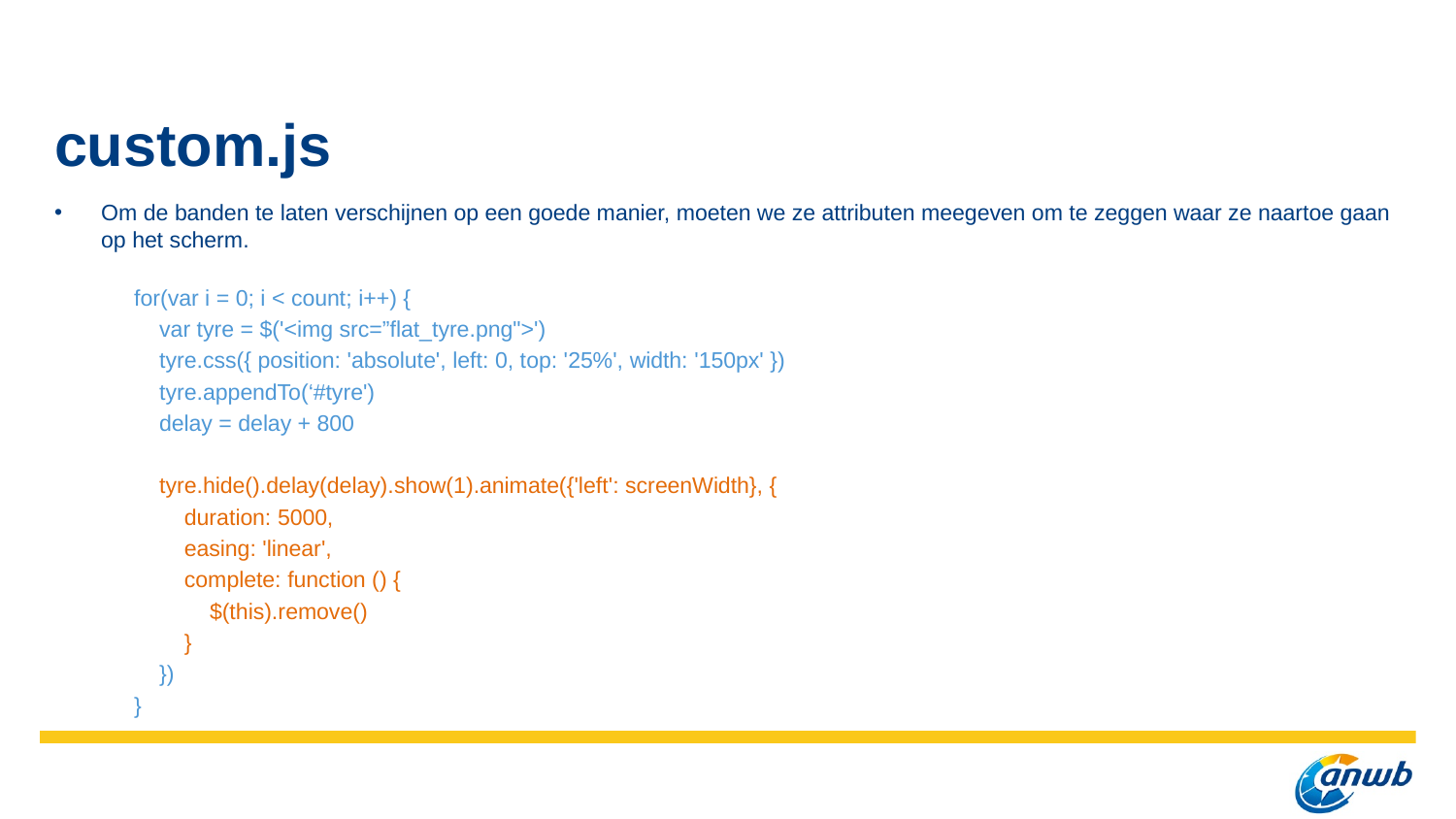

# custom.js
Om de banden te laten verschijnen op een goede manier, moeten we ze attributen meegeven om te zeggen waar ze naartoe gaan op het scherm.
    for(var i = 0; i < count; i++) {
        var tyre = $('<img src=”flat_tyre.png">')
        tyre.css({ position: 'absolute', left: 0, top: '25%', width: '150px' })
        tyre.appendTo(‘#tyre')
        delay = delay + 800

        tyre.hide().delay(delay).show(1).animate({'left': screenWidth}, {
            duration: 5000,
            easing: 'linear',
            complete: function () {
                $(this).remove()
            }
        })
    }